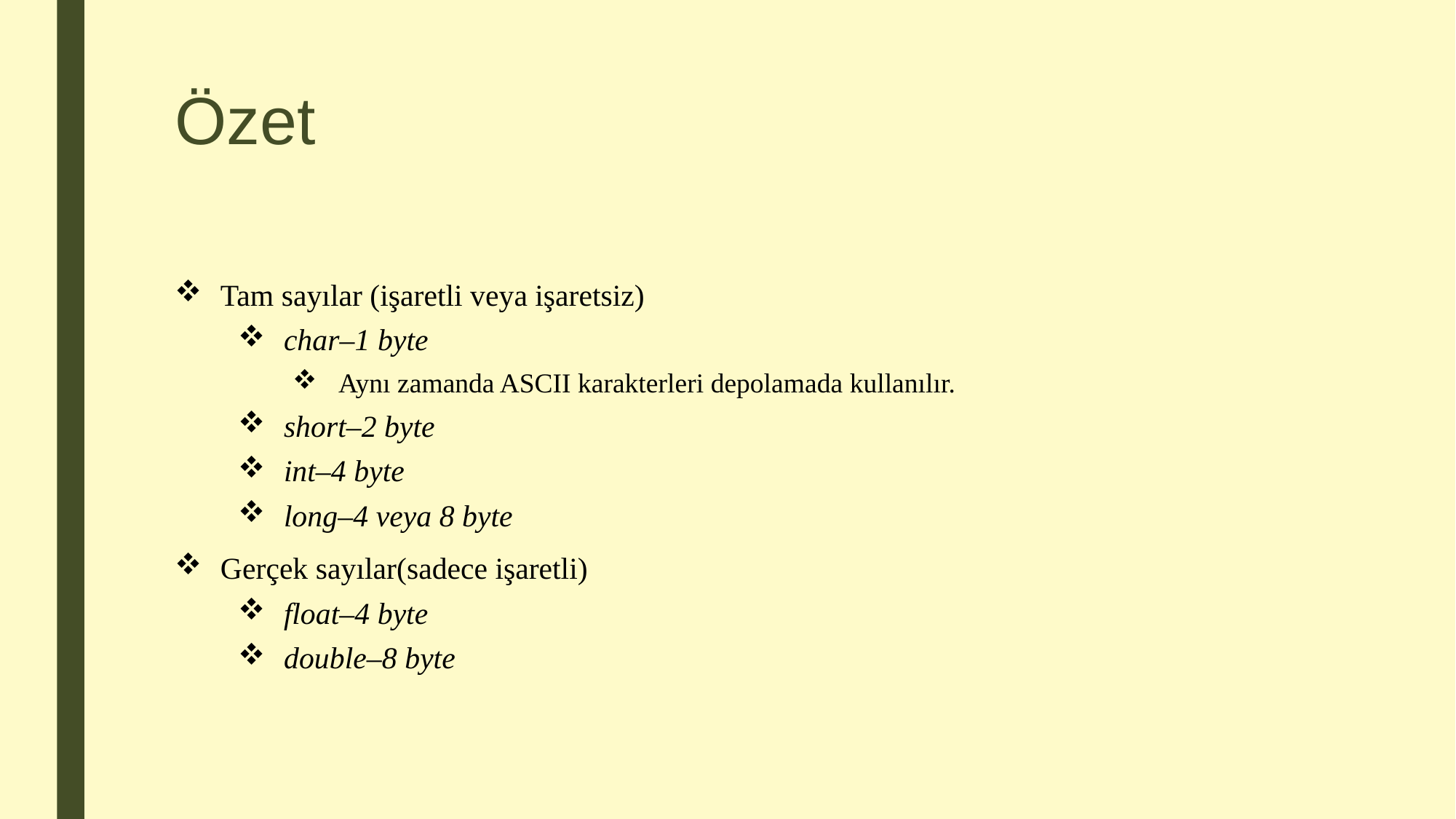

# Özet
Tam sayılar (işaretli veya işaretsiz)
char–1 byte
Aynı zamanda ASCII karakterleri depolamada kullanılır.
short–2 byte
int–4 byte
long–4 veya 8 byte
Gerçek sayılar(sadece işaretli)
float–4 byte
double–8 byte